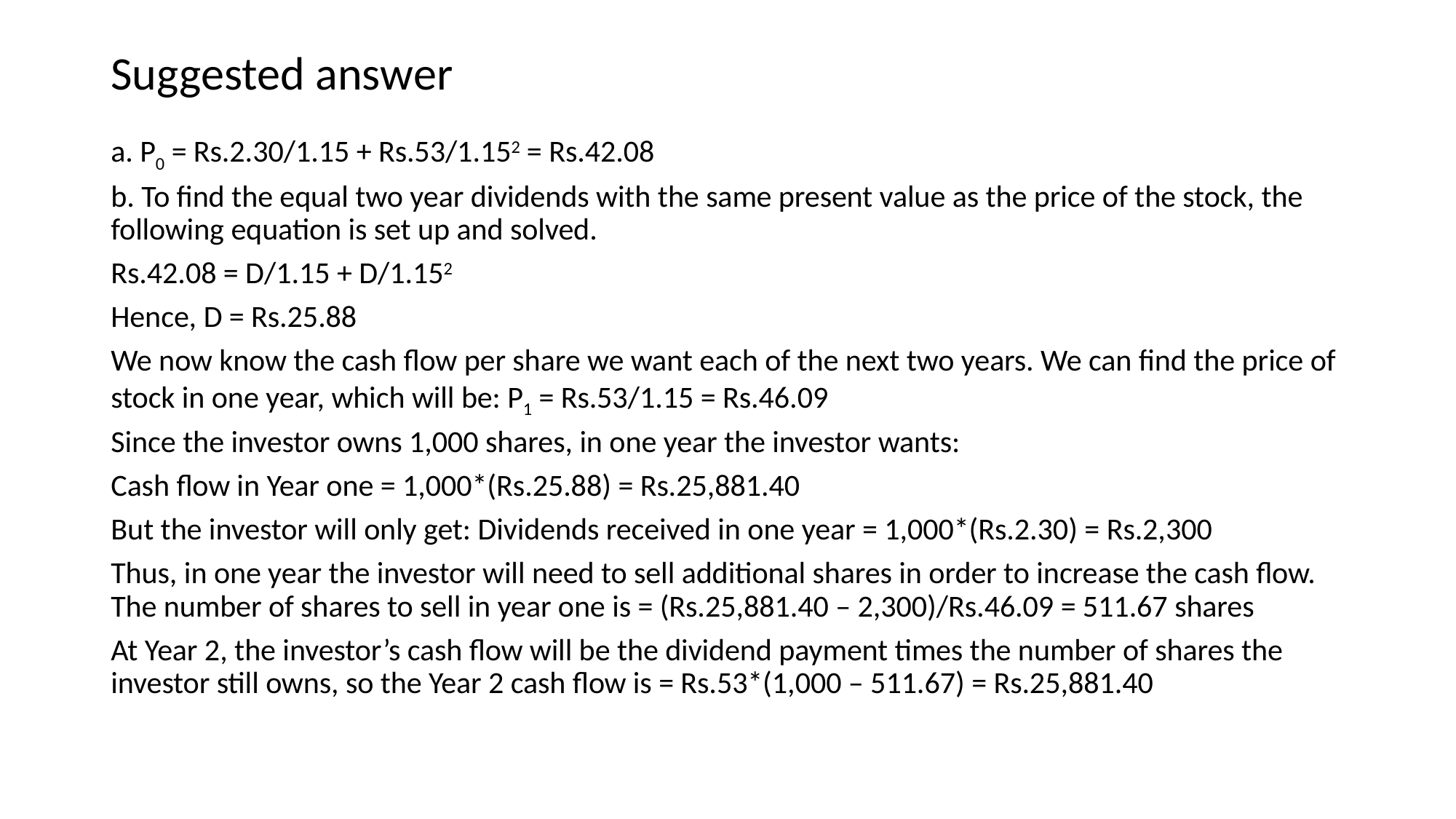

# Suggested answer
a. P0 = Rs.2.30/1.15 + Rs.53/1.152 = Rs.42.08
b. To find the equal two year dividends with the same present value as the price of the stock, the following equation is set up and solved.
Rs.42.08 = D/1.15 + D/1.152
Hence, D = Rs.25.88
We now know the cash flow per share we want each of the next two years. We can find the price of stock in one year, which will be: P1 = Rs.53/1.15 = Rs.46.09
Since the investor owns 1,000 shares, in one year the investor wants:
Cash flow in Year one = 1,000*(Rs.25.88) = Rs.25,881.40
But the investor will only get: Dividends received in one year = 1,000*(Rs.2.30) = Rs.2,300
Thus, in one year the investor will need to sell additional shares in order to increase the cash flow. The number of shares to sell in year one is = (Rs.25,881.40 – 2,300)/Rs.46.09 = 511.67 shares
At Year 2, the investor’s cash flow will be the dividend payment times the number of shares the investor still owns, so the Year 2 cash flow is = Rs.53*(1,000 – 511.67) = Rs.25,881.40